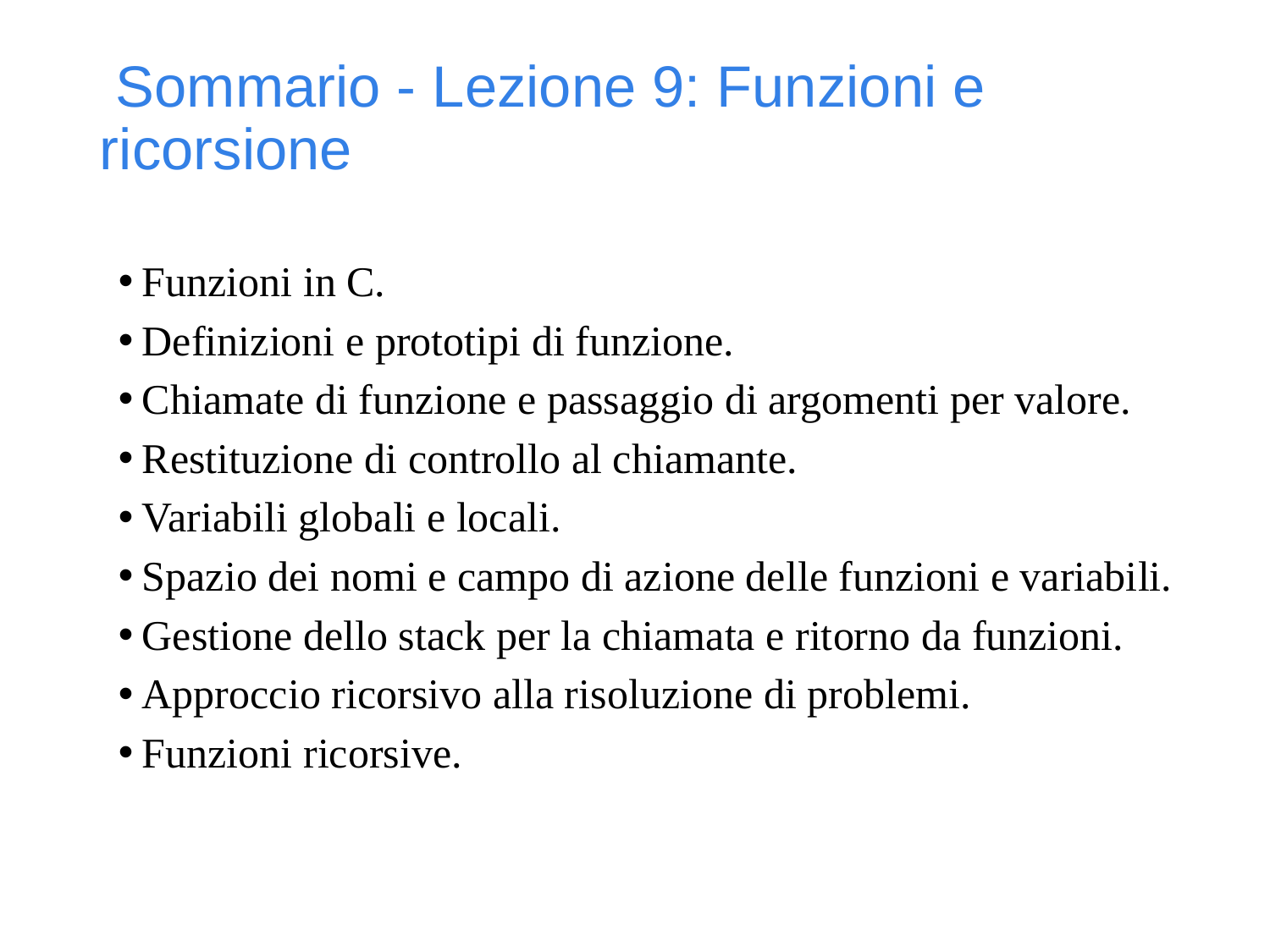

Sommario - Lezione 9: Funzioni e ricorsione
Funzioni in C.
Definizioni e prototipi di funzione.
Chiamate di funzione e passaggio di argomenti per valore.
Restituzione di controllo al chiamante.
Variabili globali e locali.
Spazio dei nomi e campo di azione delle funzioni e variabili.
Gestione dello stack per la chiamata e ritorno da funzioni.
Approccio ricorsivo alla risoluzione di problemi.
Funzioni ricorsive.